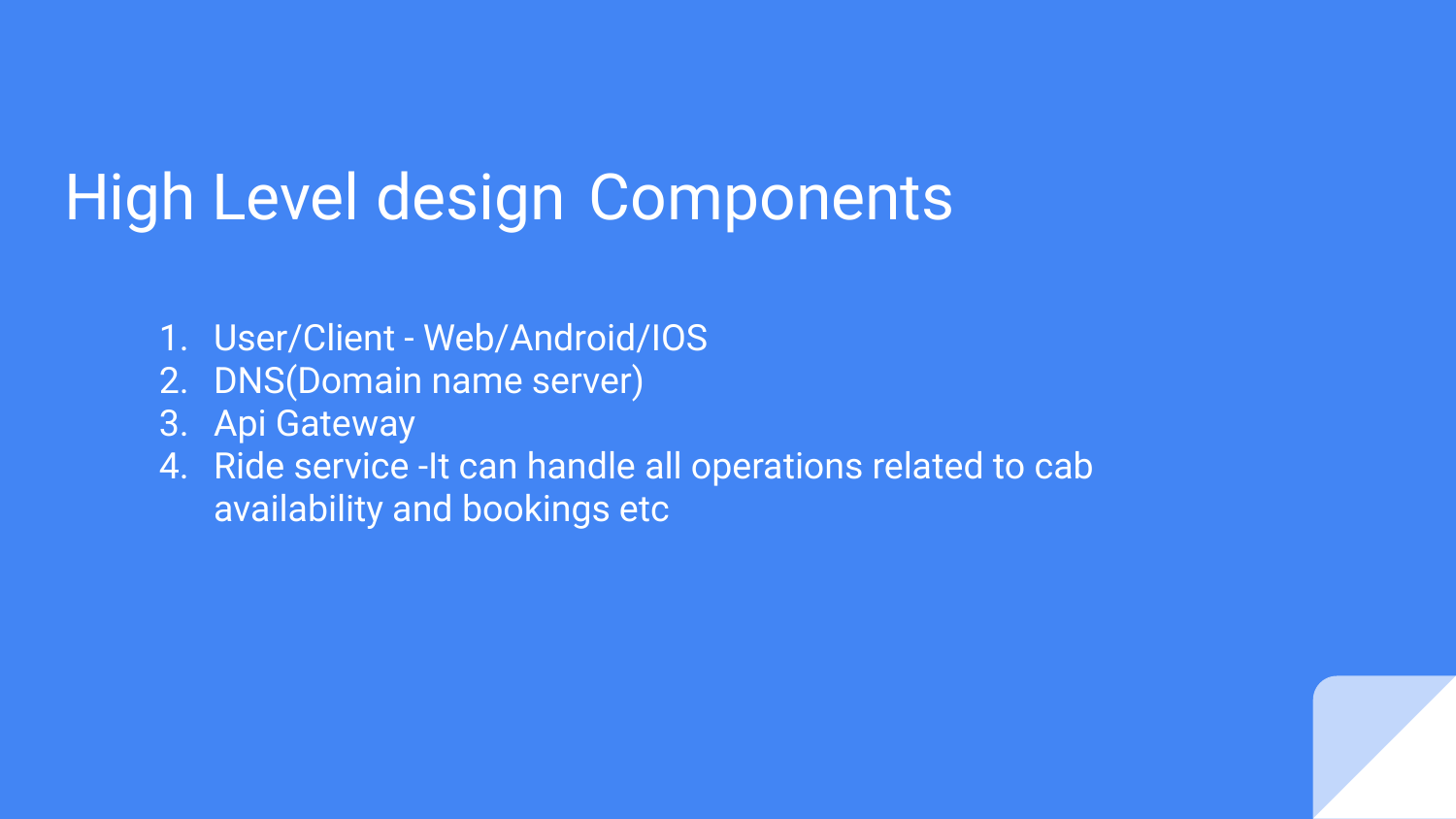

# High Level design Components
User/Client - Web/Android/IOS
DNS(Domain name server)
Api Gateway
Ride service -It can handle all operations related to cab availability and bookings etc